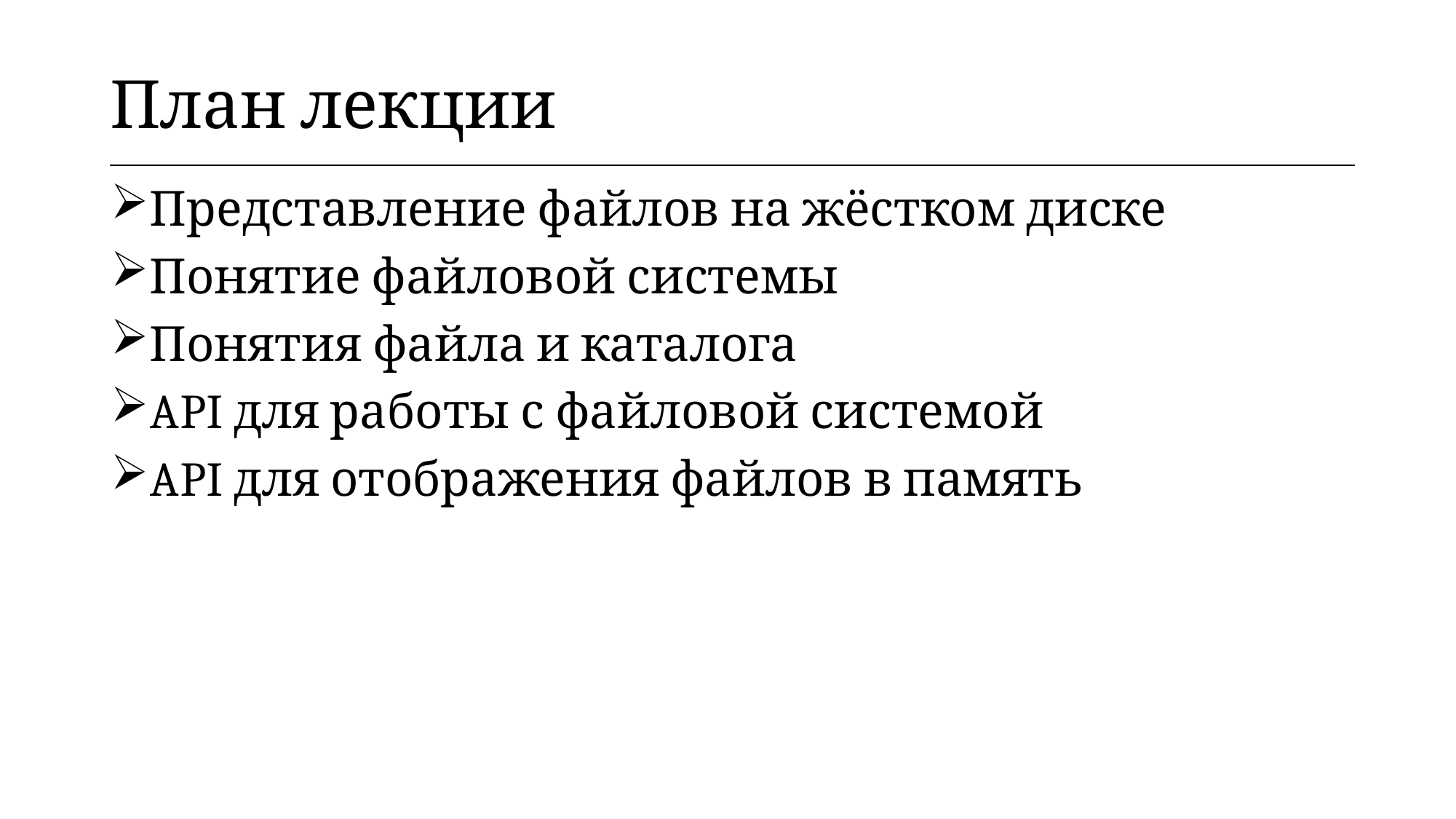

| План лекции |
| --- |
Представление файлов на жёстком диске
Понятие файловой системы
Понятия файла и каталога
API для работы с файловой системой
API для отображения файлов в память